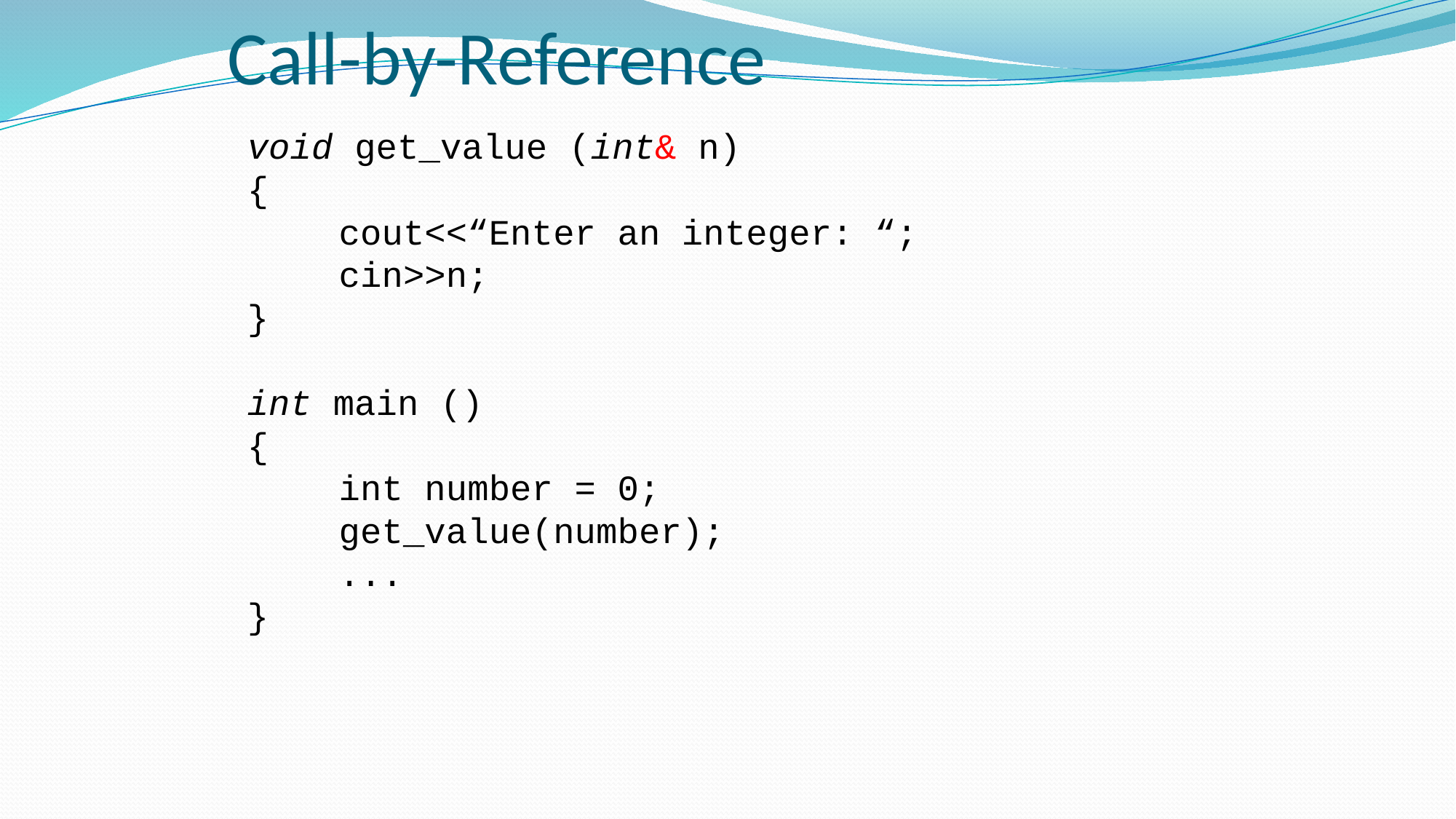

# Call-by-Reference
void get_value (int& n)
{
	cout<<“Enter an integer: “;
	cin>>n;
}

int main ()
{
	int number = 0;
	get_value(number);
	...
}